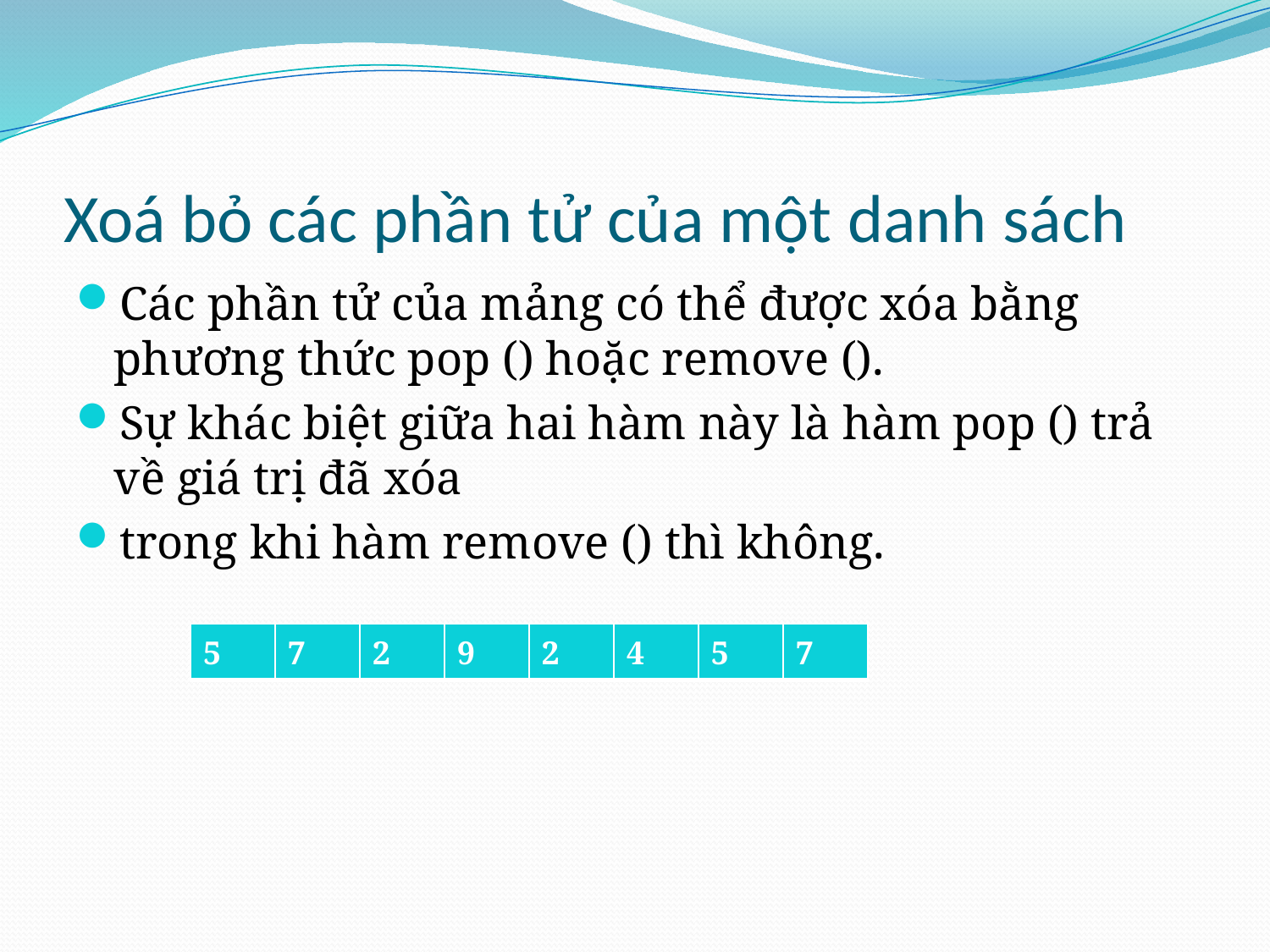

# Xoá bỏ các phần tử của một danh sách
Các phần tử của mảng có thể được xóa bằng phương thức pop () hoặc remove ().
Sự khác biệt giữa hai hàm này là hàm pop () trả về giá trị đã xóa
trong khi hàm remove () thì không.
| 5 | 7 | 2 | 9 | 2 | 4 | 5 | 7 |
| --- | --- | --- | --- | --- | --- | --- | --- |